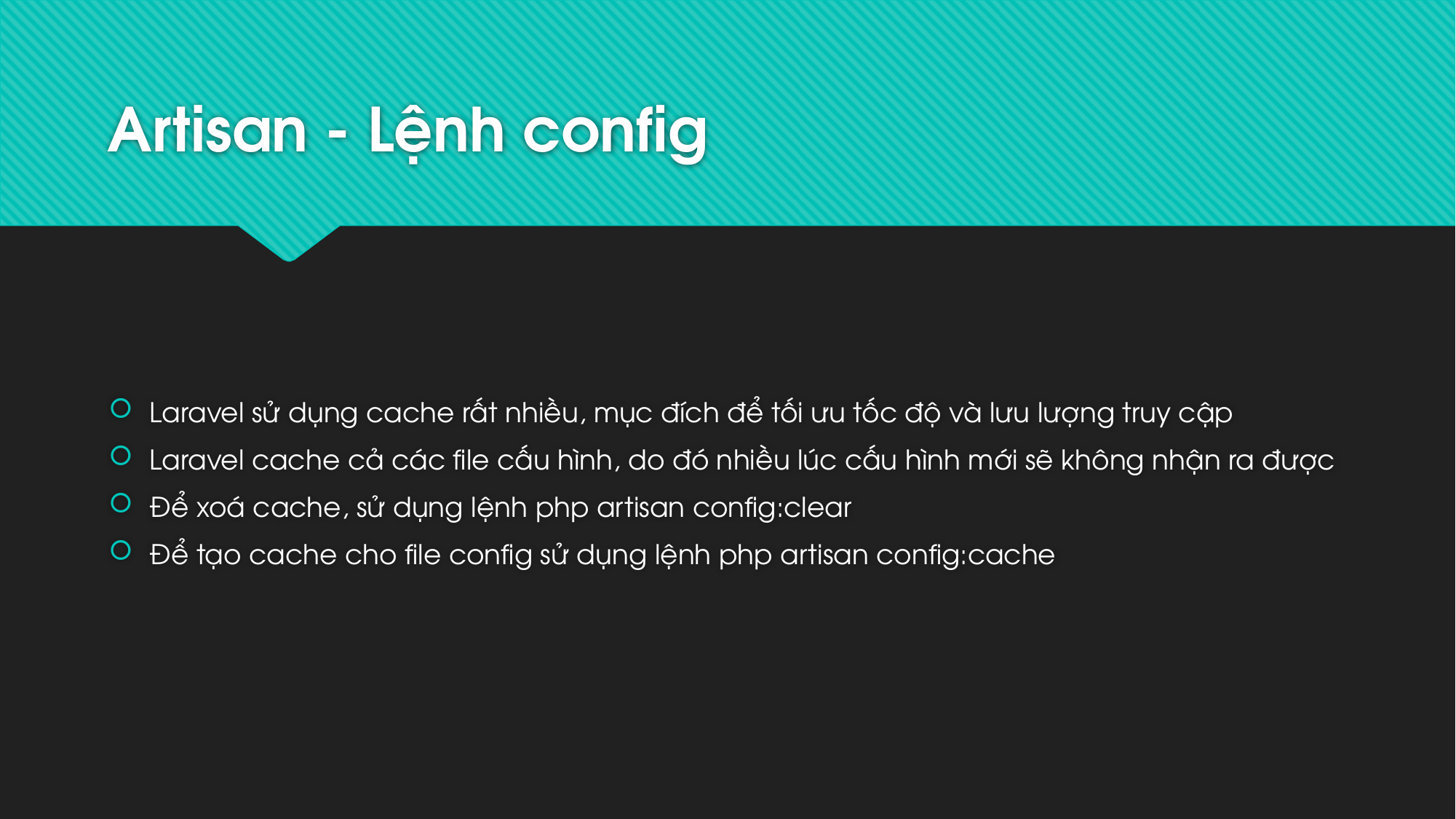

# Artisan - Lệnh config
Laravel sử dụng cache rất nhiều, mục đích để tối ưu tốc độ và lưu lượng truy cập
Laravel cache cả các file cấu hình, do đó nhiều lúc cấu hình mới sẽ không nhận ra được
Để xoá cache, sử dụng lệnh php artisan config:clear
Để tạo cache cho file config sử dụng lệnh php artisan config:cache